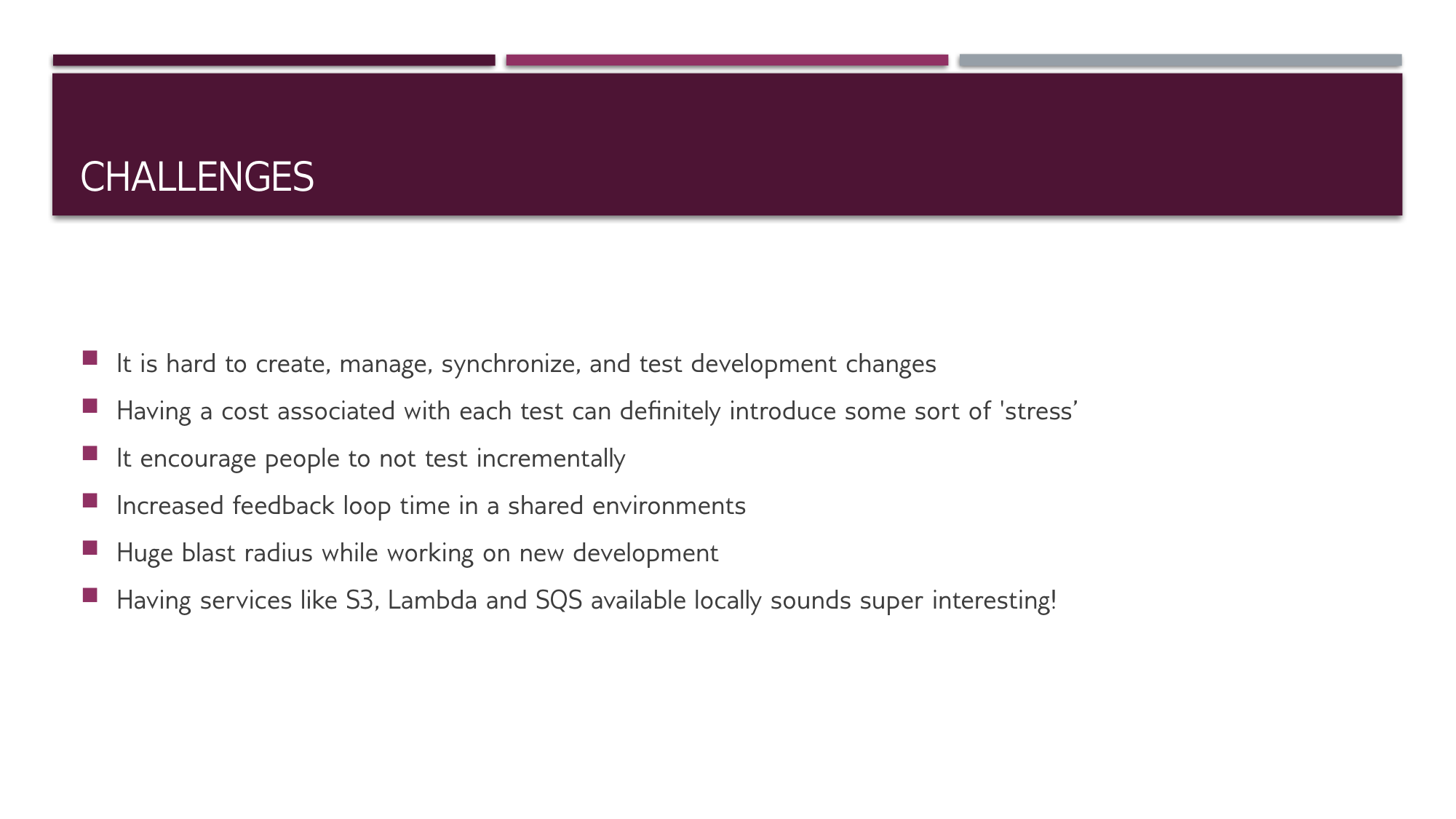

# challenges
It is hard to create, manage, synchronize, and test development changes
Having a cost associated with each test can definitely introduce some sort of 'stress’
It encourage people to not test incrementally
Increased feedback loop time in a shared environments
Huge blast radius while working on new development
Having services like S3, Lambda and SQS available locally sounds super interesting!